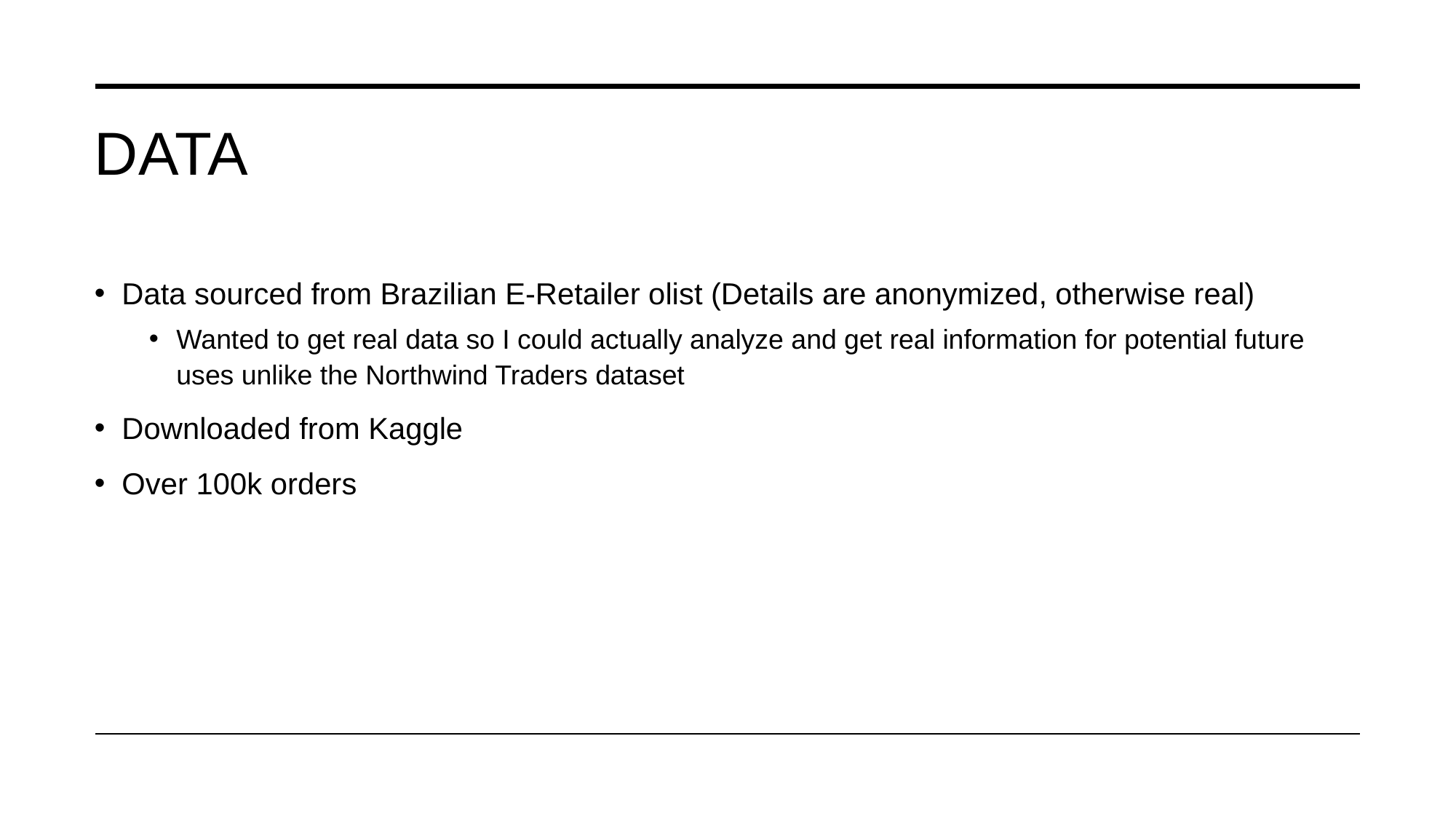

# Data
Data sourced from Brazilian E-Retailer olist (Details are anonymized, otherwise real)
Wanted to get real data so I could actually analyze and get real information for potential future uses unlike the Northwind Traders dataset
Downloaded from Kaggle
Over 100k orders